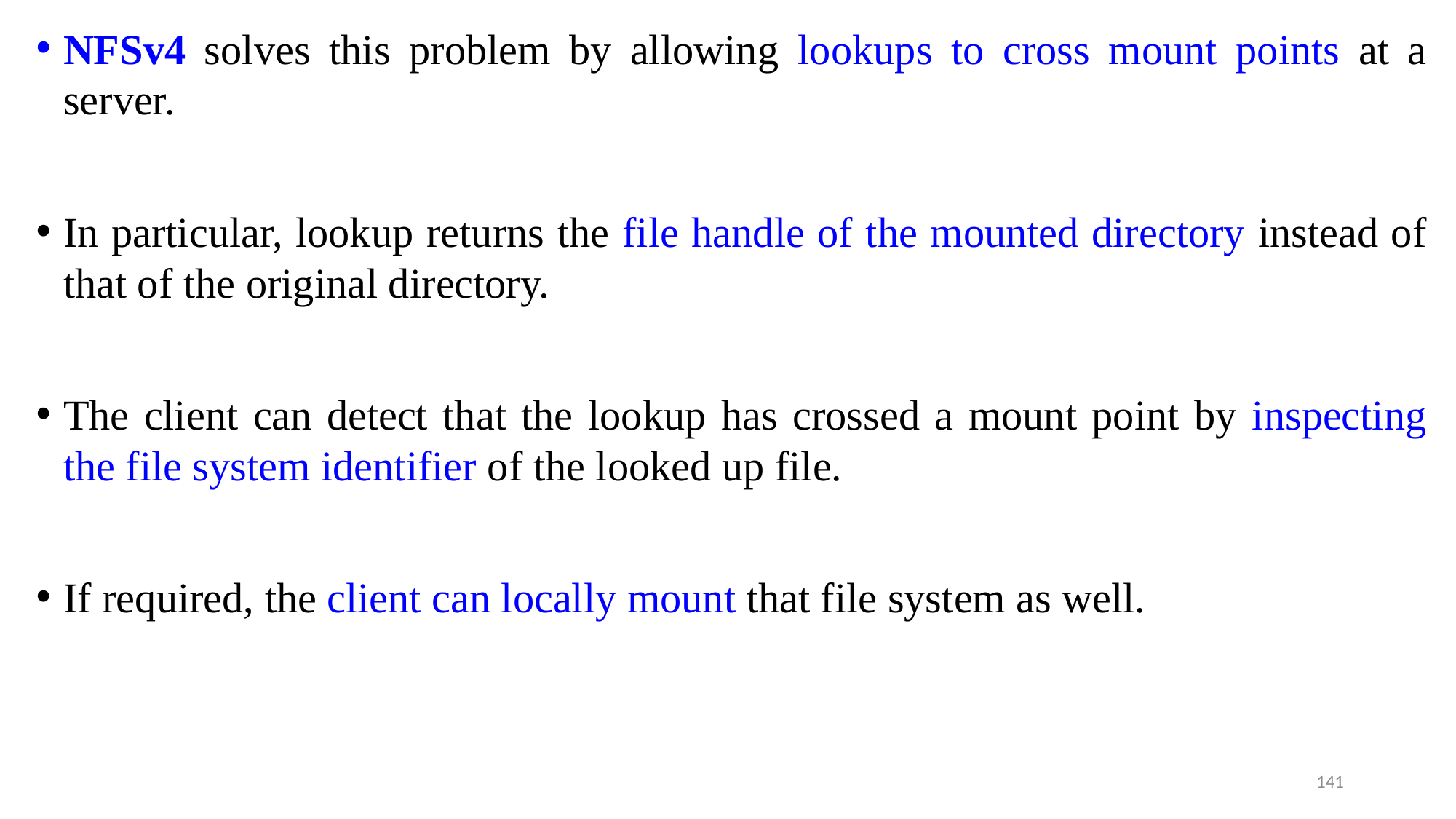

NFSv4 solves this problem by allowing lookups to cross mount points at a server.

In particular, lookup returns the file handle of the mounted directory instead of that of the original directory.

The client can detect that the lookup has crossed a mount point by inspecting the file system identifier of the looked up file.

If required, the client can locally mount that file system as well.
141